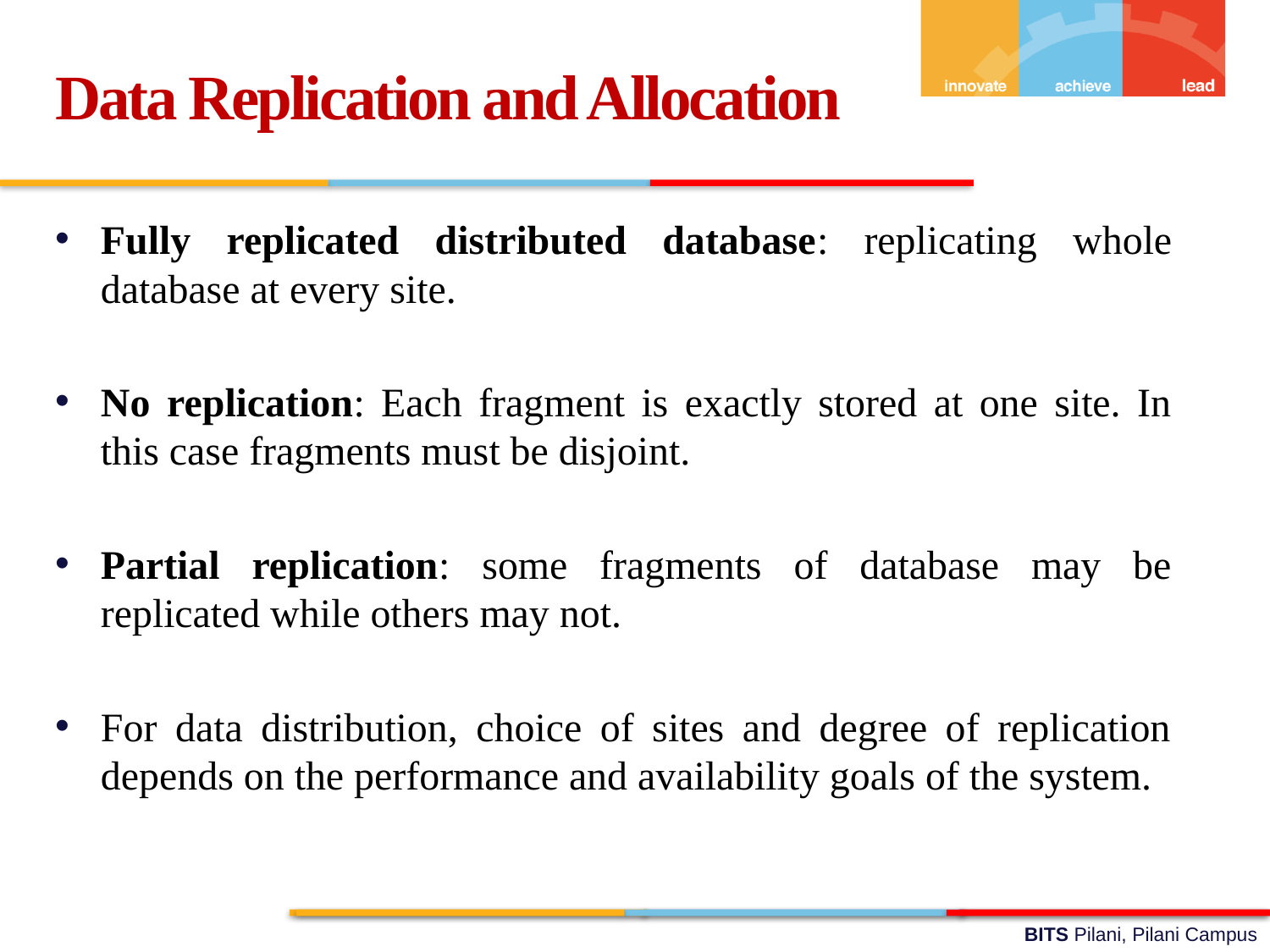

Data Replication and Allocation
Fully replicated distributed database: replicating whole database at every site.

No replication: Each fragment is exactly stored at one site. In this case fragments must be disjoint.

Partial replication: some fragments of database may be replicated while others may not.

For data distribution, choice of sites and degree of replication depends on the performance and availability goals of the system.